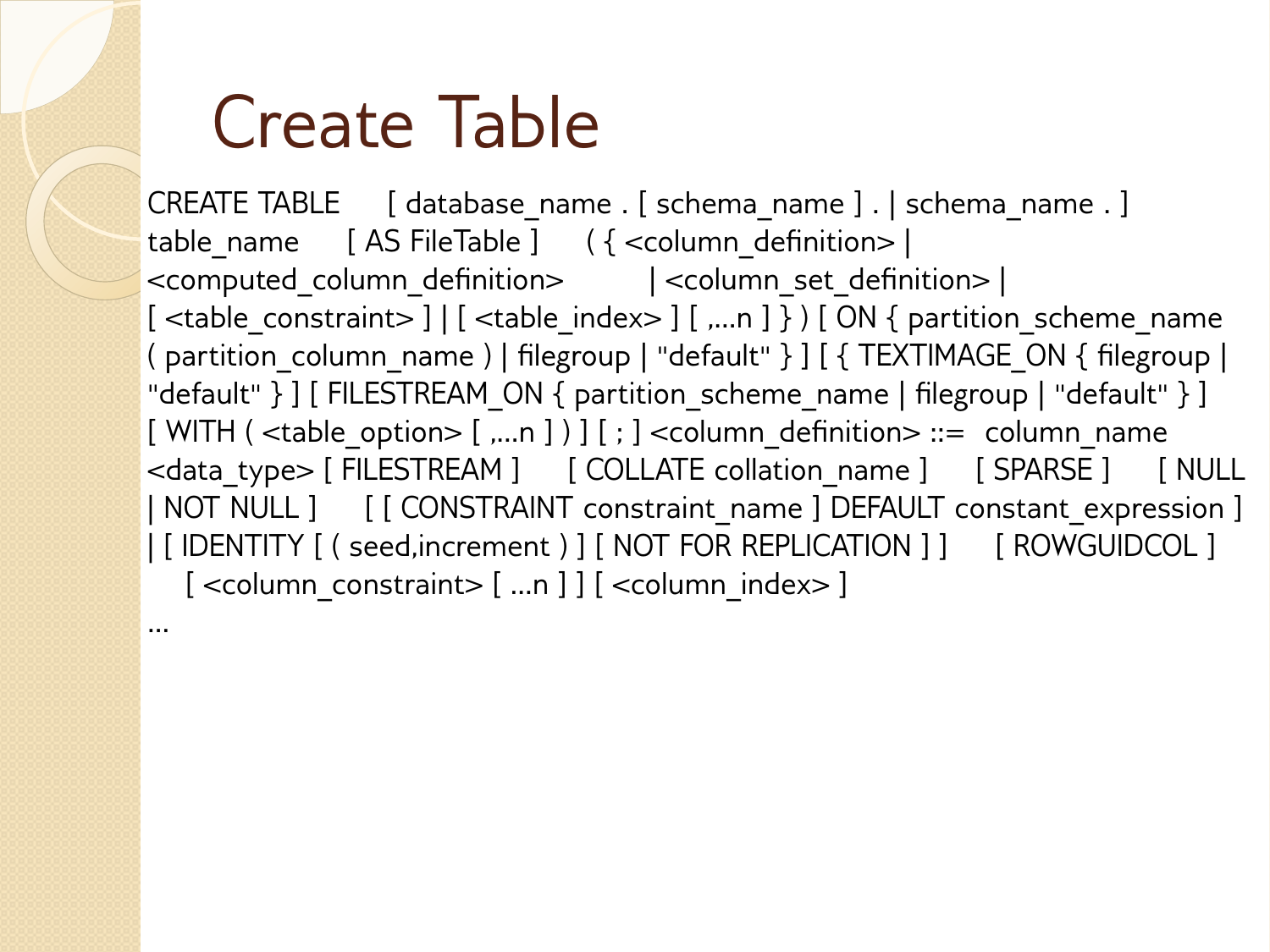

Create Table
CREATE TABLE     [ database_name . [ schema_name ] . | schema_name . ] table_name     [ AS FileTable ]     ( { <column_definition> | <computed_column_definition>         | <column_set_definition> | [ <table_constraint> ] | [ <table_index> ] [ ,...n ] } ) [ ON { partition_scheme_name ( partition_column_name ) | filegroup | "default" } ] [ { TEXTIMAGE_ON { filegroup | "default" } ] [ FILESTREAM_ON { partition_scheme_name | filegroup | "default" } ] [ WITH ( <table_option> [ ,...n ] ) ] [ ; ] <column_definition> ::=  column_name <data_type> [ FILESTREAM ]     [ COLLATE collation_name ]     [ SPARSE ]     [ NULL | NOT NULL ]     [ [ CONSTRAINT constraint_name ] DEFAULT constant_expression ] | [ IDENTITY [ ( seed,increment ) ] [ NOT FOR REPLICATION ] ]     [ ROWGUIDCOL ]     [ <column_constraint> [ ...n ] ] [ <column_index> ]
…